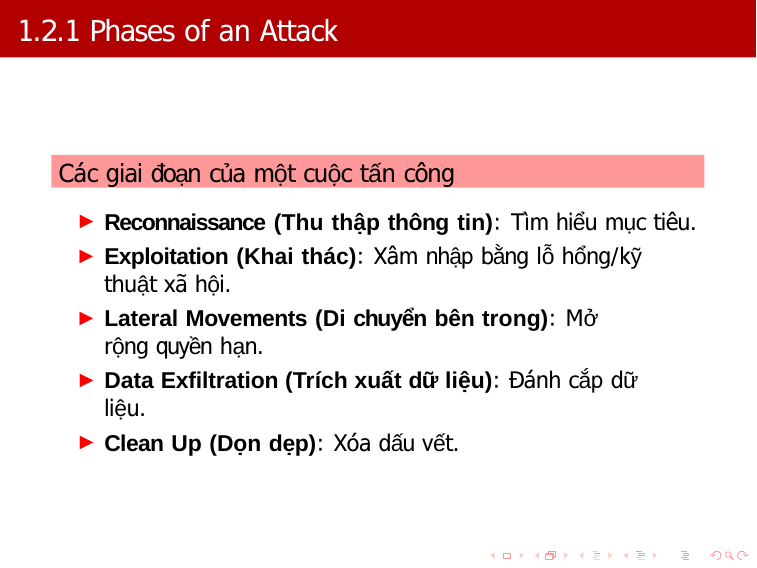

# 1.2.1 Phases of an Attack
Các giai đoạn của một cuộc tấn công
Reconnaissance (Thu thập thông tin): Tìm hiểu mục tiêu.
Exploitation (Khai thác): Xâm nhập bằng lỗ hổng/kỹ thuật xã hội.
Lateral Movements (Di chuyển bên trong): Mở rộng quyền hạn.
Data Exfiltration (Trích xuất dữ liệu): Đánh cắp dữ liệu.
Clean Up (Dọn dẹp): Xóa dấu vết.